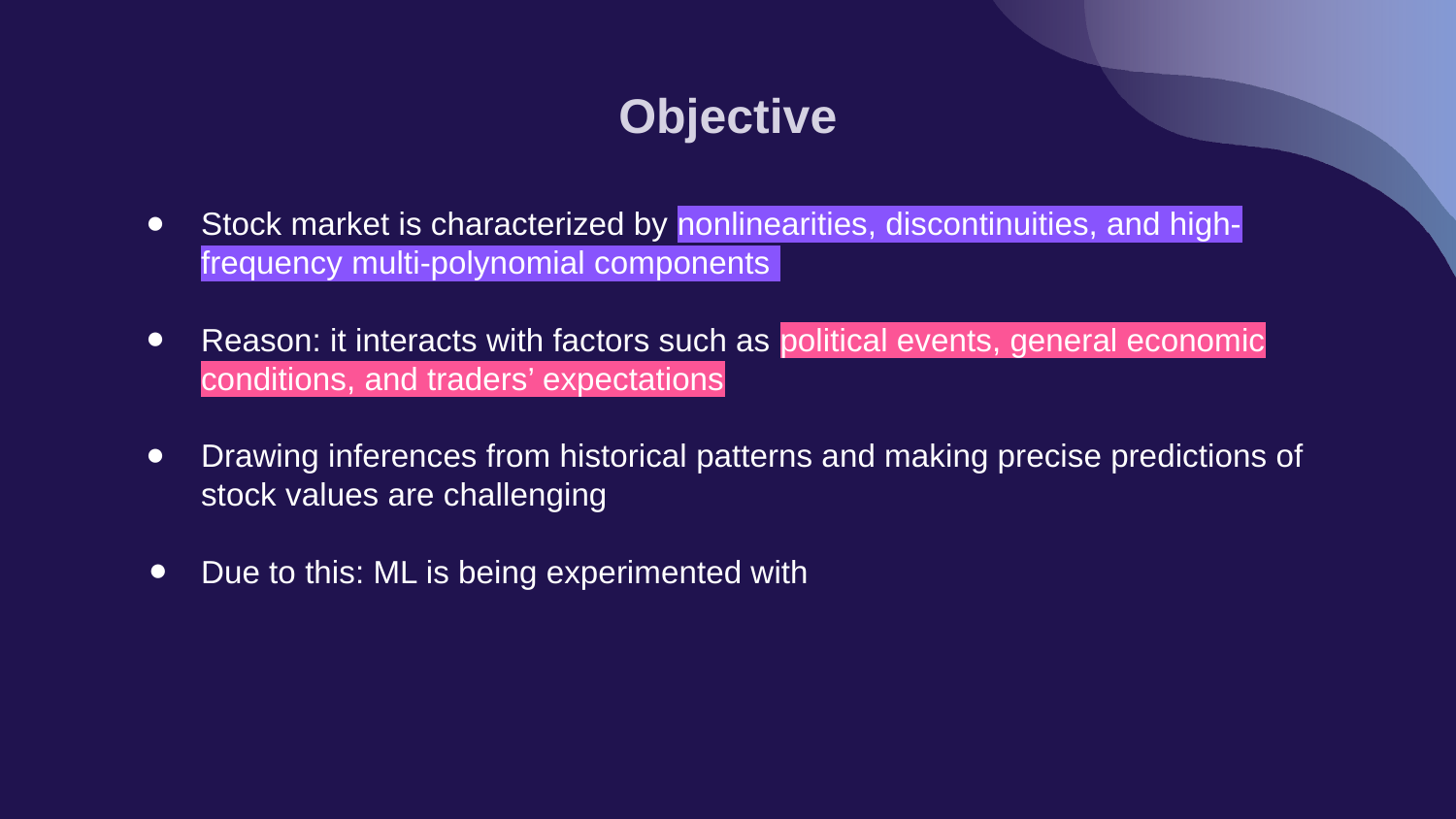

# Objective
Stock market is characterized by nonlinearities, discontinuities, and high-frequency multi-polynomial components

Reason: it interacts with factors such as political events, general economic conditions, and traders’ expectations

Drawing inferences from historical patterns and making precise predictions of stock values are challenging

Due to this: ML is being experimented with